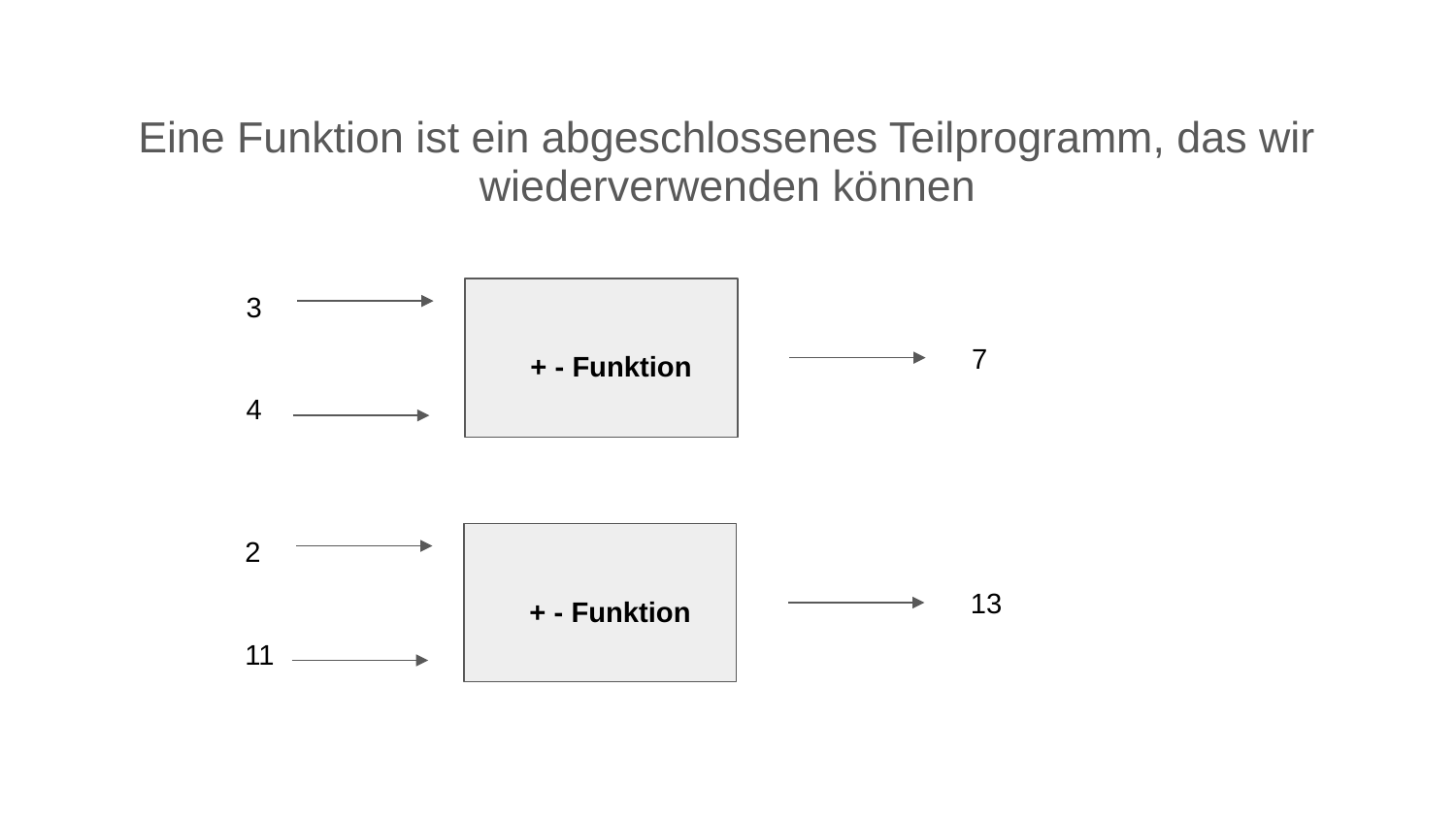

Eine Funktion ist ein abgeschlossenes Teilprogramm, das wir wiederverwenden können
3

7
+ - Funktion
4
2

13
+ - Funktion
11